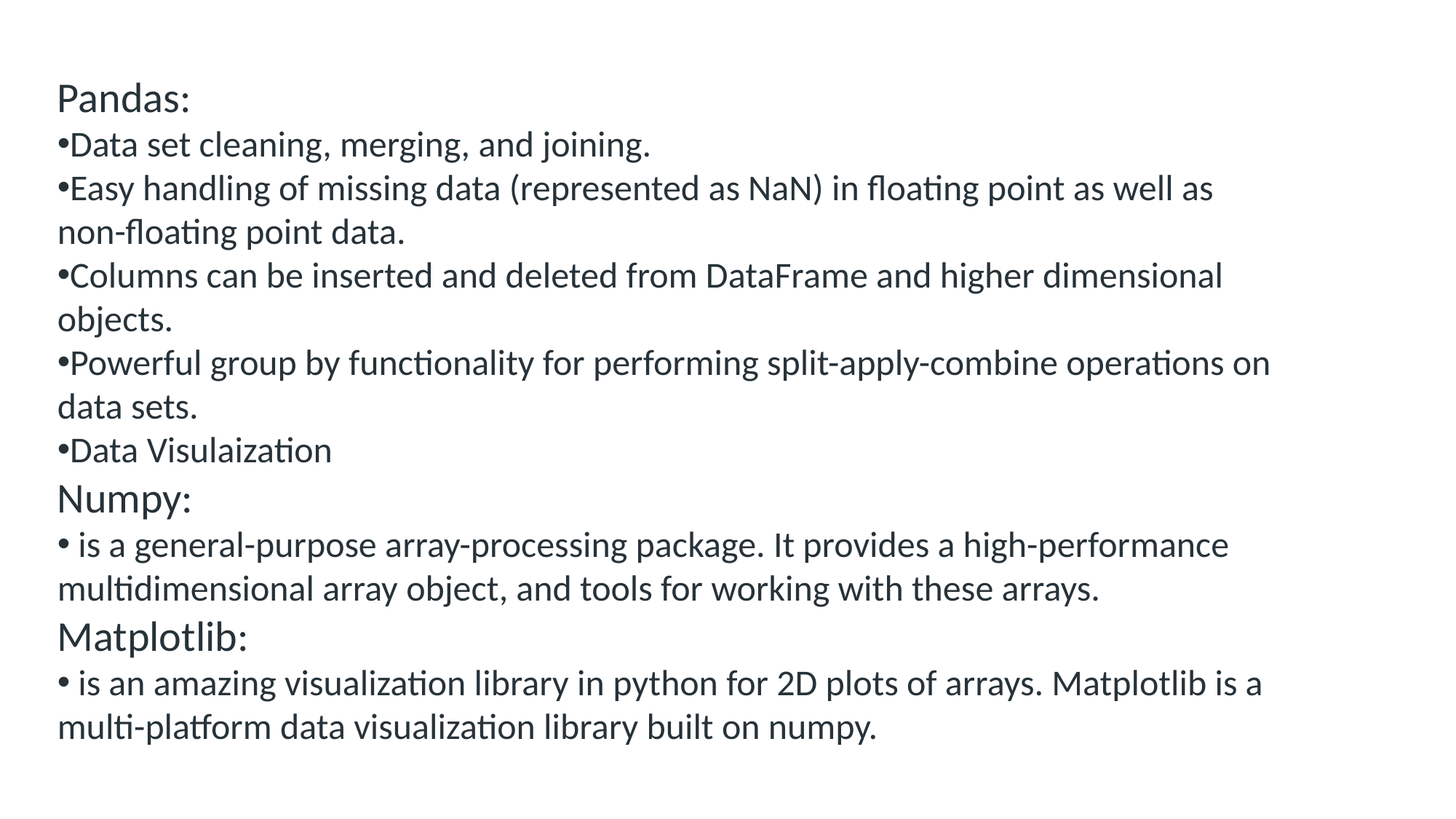

Pandas:
Data set cleaning, merging, and joining.
Easy handling of missing data (represented as NaN) in floating point as well as non-floating point data.
Columns can be inserted and deleted from DataFrame and higher dimensional objects.
Powerful group by functionality for performing split-apply-combine operations on data sets.
Data Visulaization
Numpy:
 is a general-purpose array-processing package. It provides a high-performance multidimensional array object, and tools for working with these arrays.
Matplotlib:
 is an amazing visualization library in python for 2D plots of arrays. Matplotlib is a multi-platform data visualization library built on numpy.